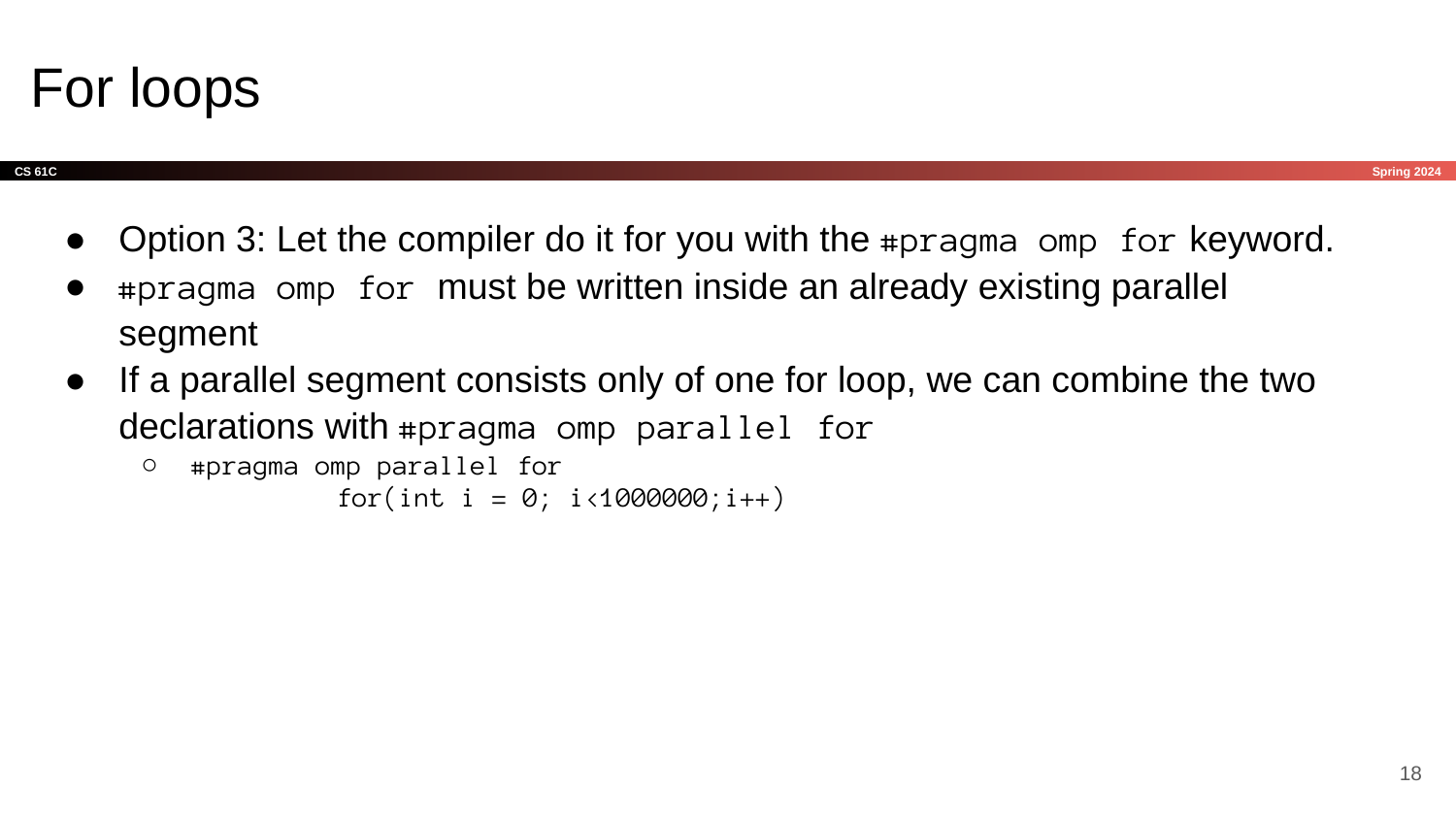

# For loops
Option 3: Let the compiler do it for you with the #pragma omp for keyword.
#pragma omp for must be written inside an already existing parallel segment
If a parallel segment consists only of one for loop, we can combine the two declarations with #pragma omp parallel for
#pragma omp parallel for
	for(int i = 0; i<1000000;i++)
18